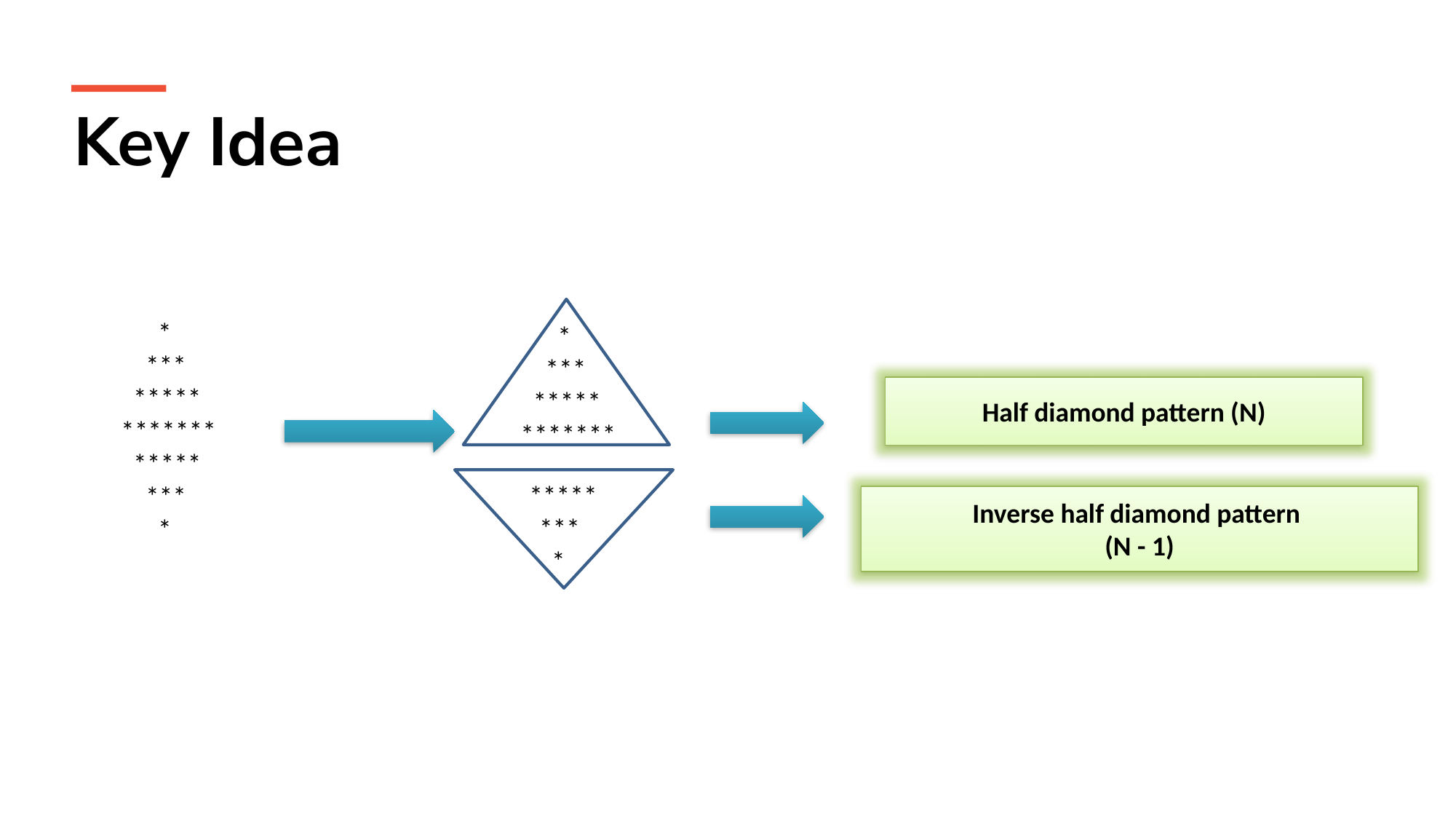

Key Idea

              *
            ***
          *****
        *******
          *****
            ***
              *

          *
        ***
      *****
    *******
Half diamond pattern (N)

                         *****
	                    ***
	                      *

Inverse half diamond pattern
(N - 1)